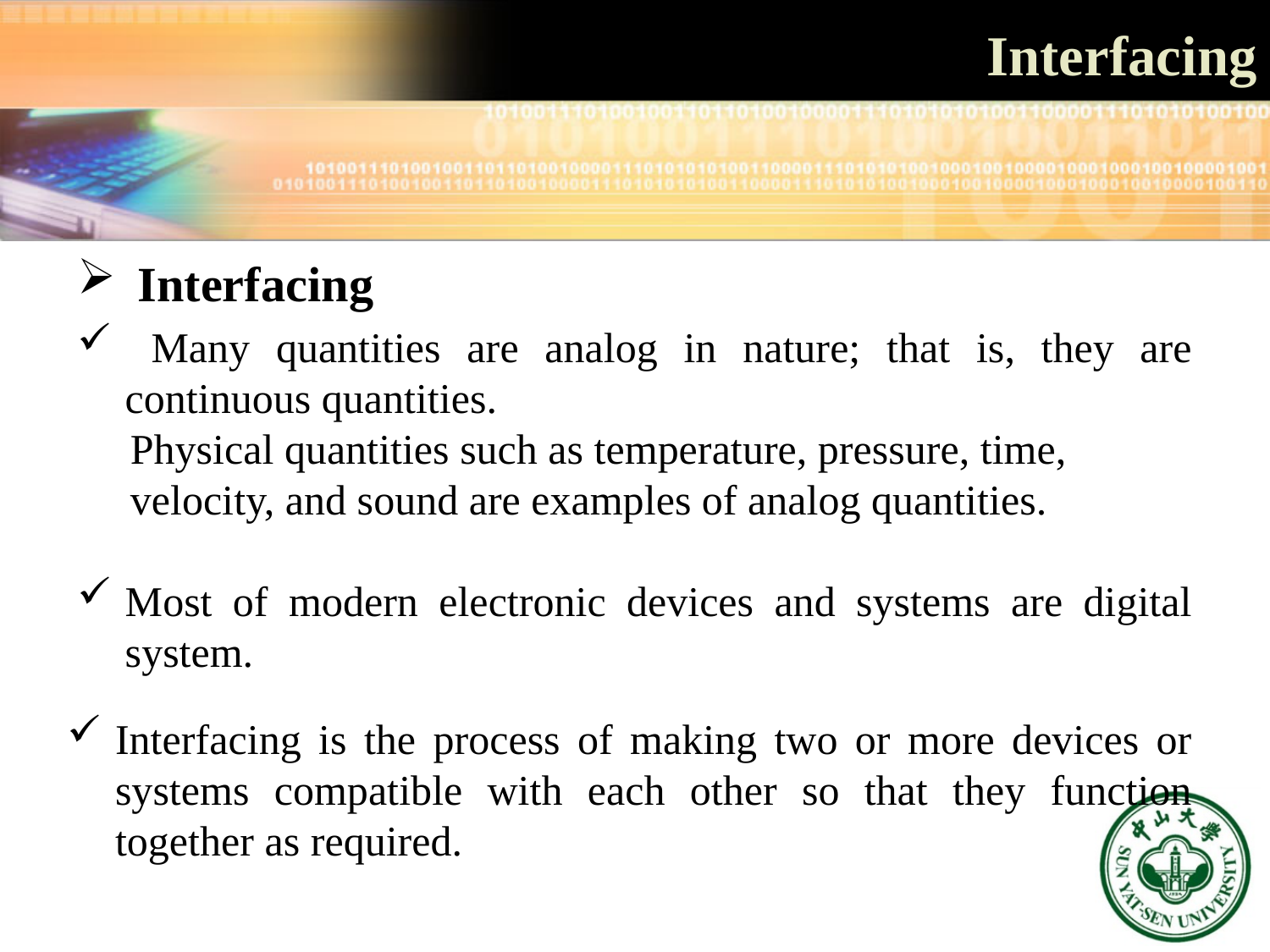

# Interfacing
 Interfacing

 Many quantities are analog in nature; that is, they are continuous quantities.
     Physical quantities such as temperature, pressure, time,
     velocity, and sound are examples of analog quantities.

Most of modern electronic devices and systems are digital system.
Interfacing is the process of making two or more devices or systems compatible with each other so that they function together as required.